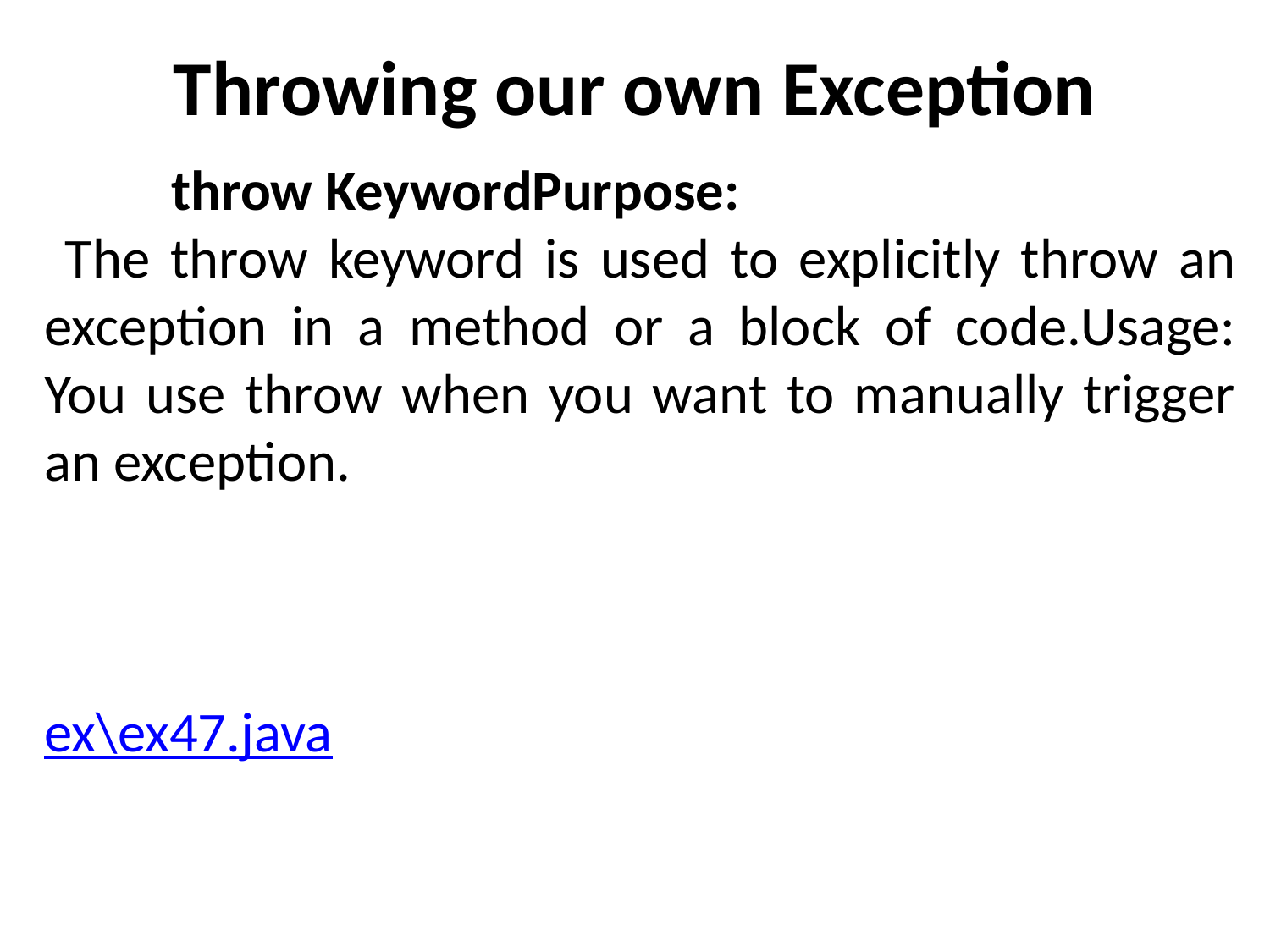

# Throwing our own Exception
	throw KeywordPurpose:
 The throw keyword is used to explicitly throw an exception in a method or a block of code.Usage: You use throw when you want to manually trigger an exception.

ex\ex47.java